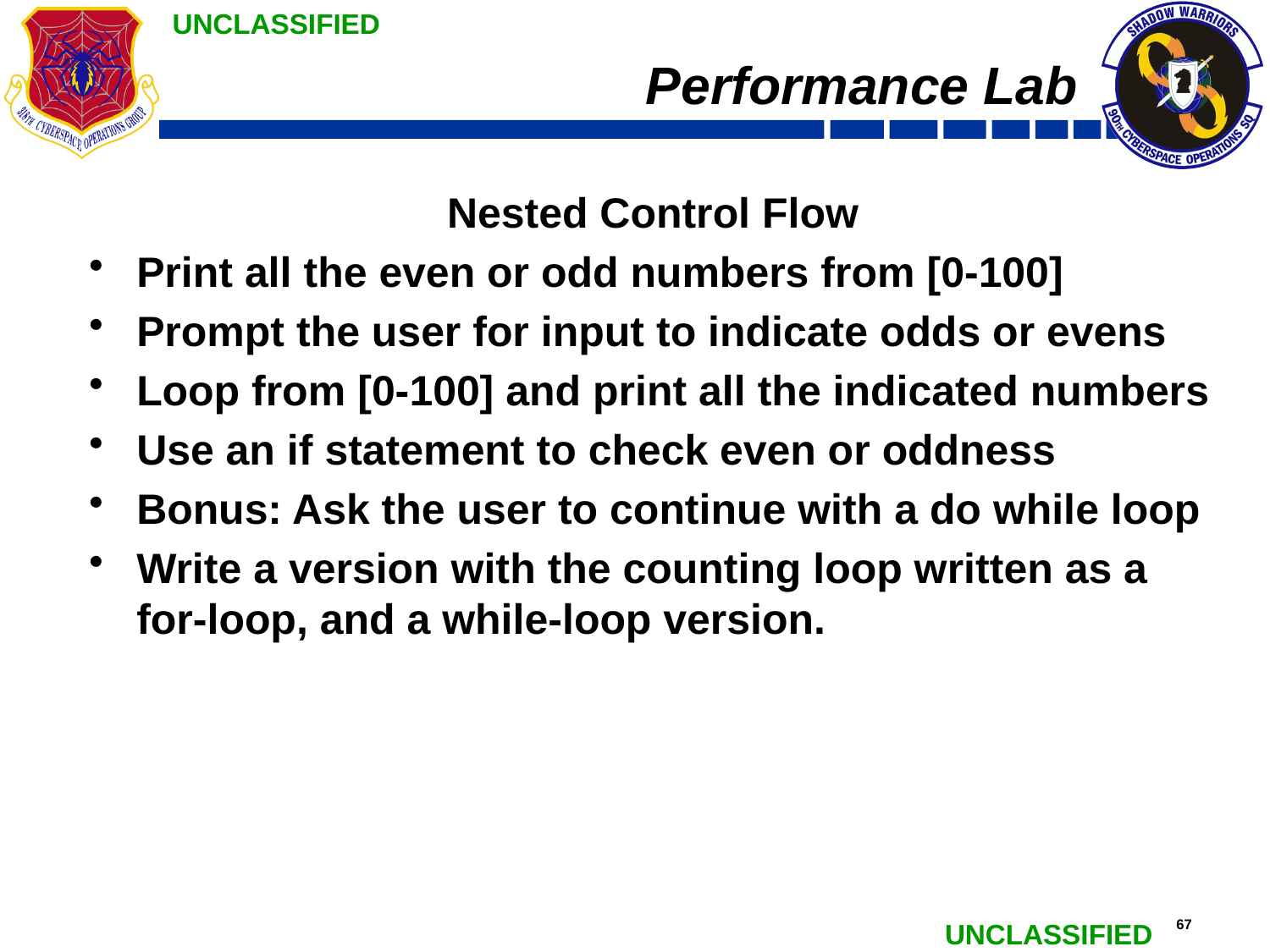

# Performance Lab
Nested Control Flow
Print all the even or odd numbers from [0-100]
Prompt the user for input to indicate odds or evens
Loop from [0-100] and print all the indicated numbers
Use an if statement to check even or oddness
Bonus: Ask the user to continue with a do while loop
Write a version with the counting loop written as a for-loop, and a while-loop version.